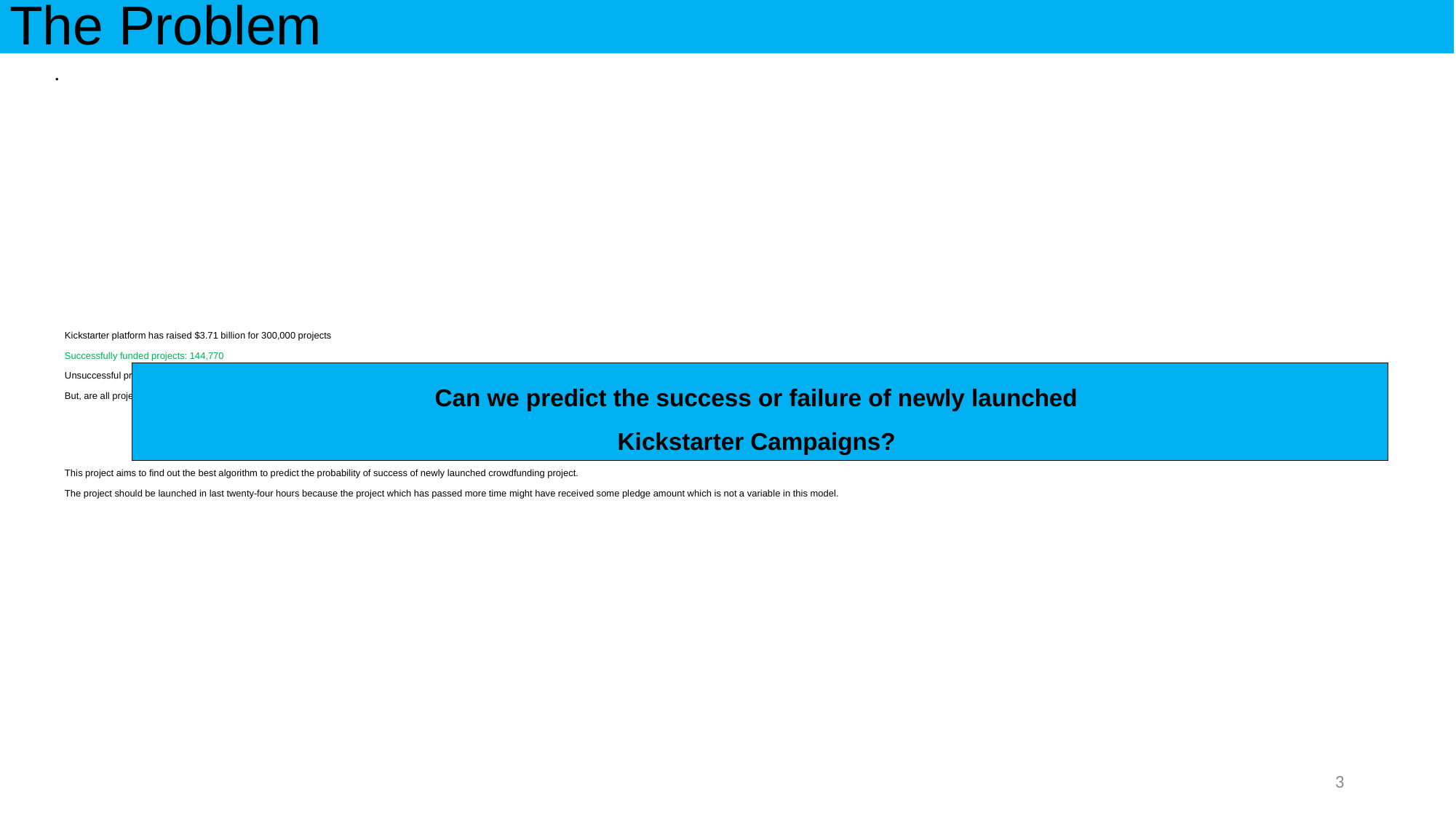

The Problem
# Kickstarter platform has raised $3.71 billion for 300,000 projects Successfully funded projects: 144,770 Unsuccessful projects: 255,775 But, are all projects worth the clients and audience investments? This project aims to find out the best algorithm to predict the probability of success of newly launched crowdfunding project. The project should be launched in last twenty-four hours because the project which has passed more time might have received some pledge amount which is not a variable in this model.
Can we predict the success or failure of newly launched
Kickstarter Campaigns?
3